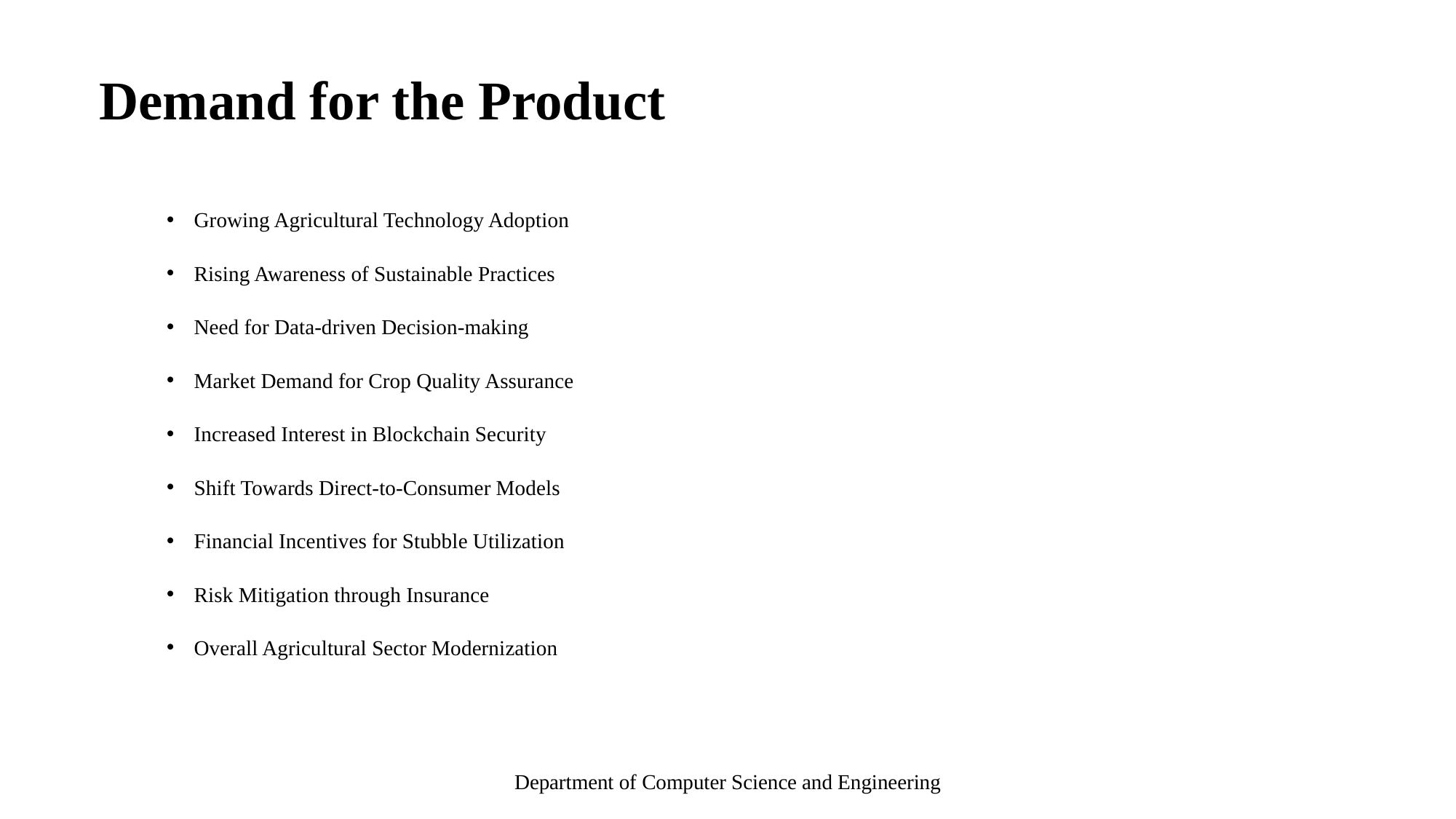

Demand for the Product
Growing Agricultural Technology Adoption
Rising Awareness of Sustainable Practices
Need for Data-driven Decision-making
Market Demand for Crop Quality Assurance
Increased Interest in Blockchain Security
Shift Towards Direct-to-Consumer Models
Financial Incentives for Stubble Utilization
Risk Mitigation through Insurance
Overall Agricultural Sector Modernization
Department of Computer Science and Engineering